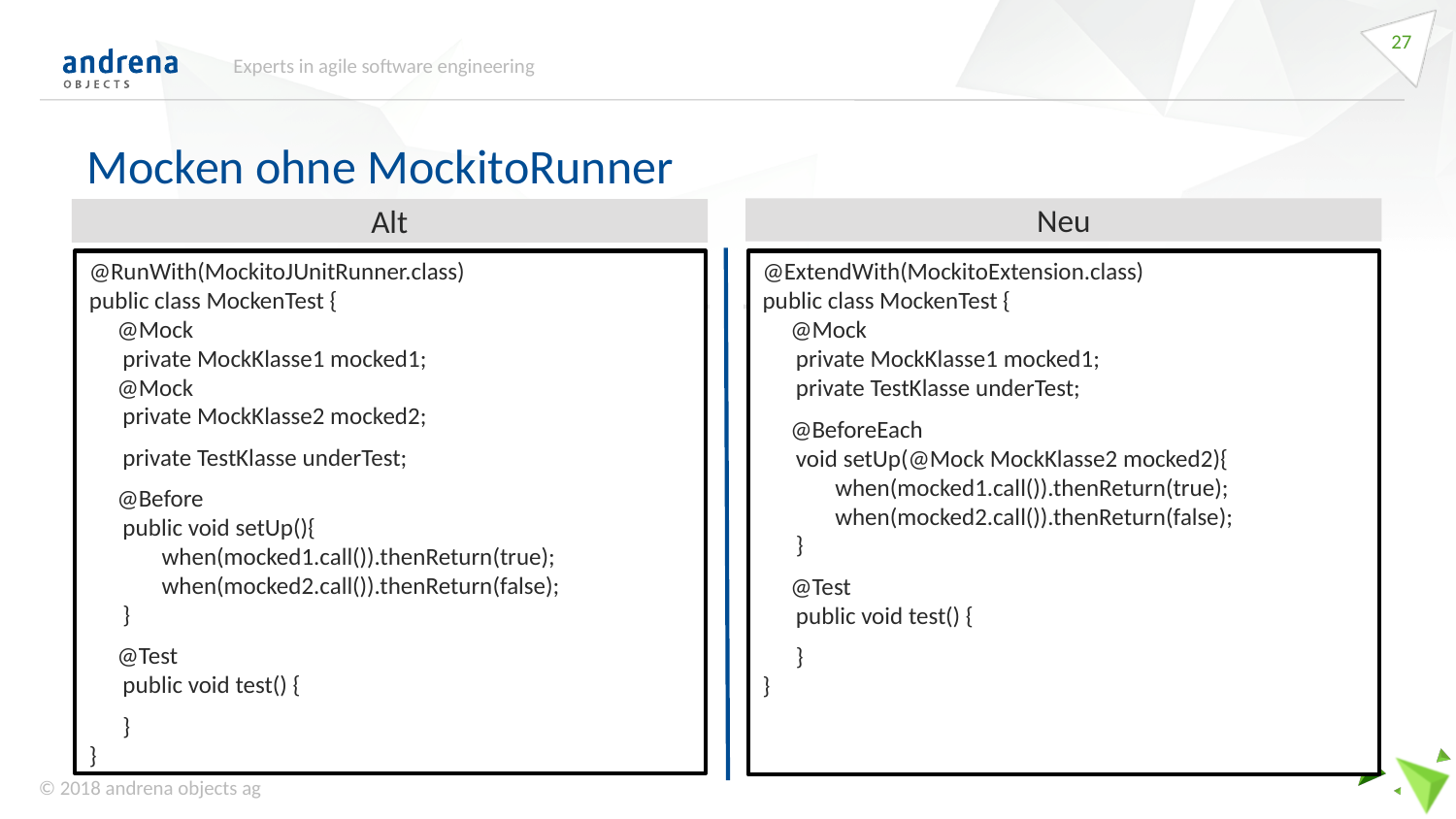

27
Experts in agile software engineering
Mocken ohne MockitoRunner
Neu
Alt

@RunWith(MockitoJUnitRunner.class)
public class MockenTest {
     @Mock
      private MockKlasse1 mocked1;
     @Mock
      private MockKlasse2 mocked2;

      private TestKlasse underTest;

     @Before
      public void setUp(){
             when(mocked1.call()).thenReturn(true);
             when(mocked2.call()).thenReturn(false);
      }

     @Test
      public void test() {

      }
}
@ExtendWith(MockitoExtension.class)
public class MockenTest {
     @Mock
      private MockKlasse1 mocked1;
      private TestKlasse underTest;

     @BeforeEach
      void setUp(@Mock MockKlasse2 mocked2){
             when(mocked1.call()).thenReturn(true);
             when(mocked2.call()).thenReturn(false);
      }

     @Test
      public void test() {

      }
}